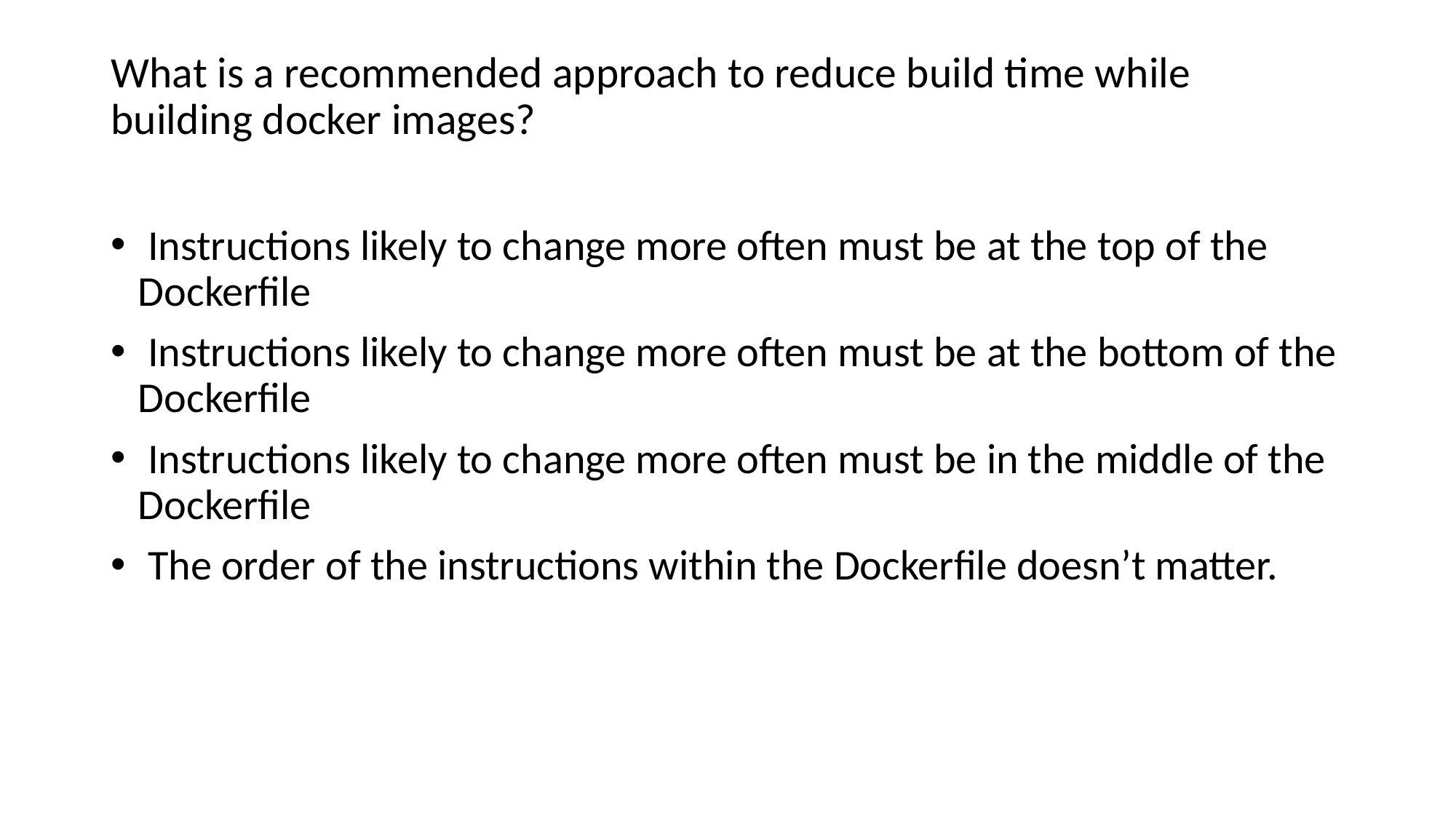

# What is a recommended approach to reduce build time while building docker images?
 Instructions likely to change more often must be at the top of the Dockerfile
 Instructions likely to change more often must be at the bottom of the Dockerfile
 Instructions likely to change more often must be in the middle of the Dockerfile
 The order of the instructions within the Dockerfile doesn’t matter.